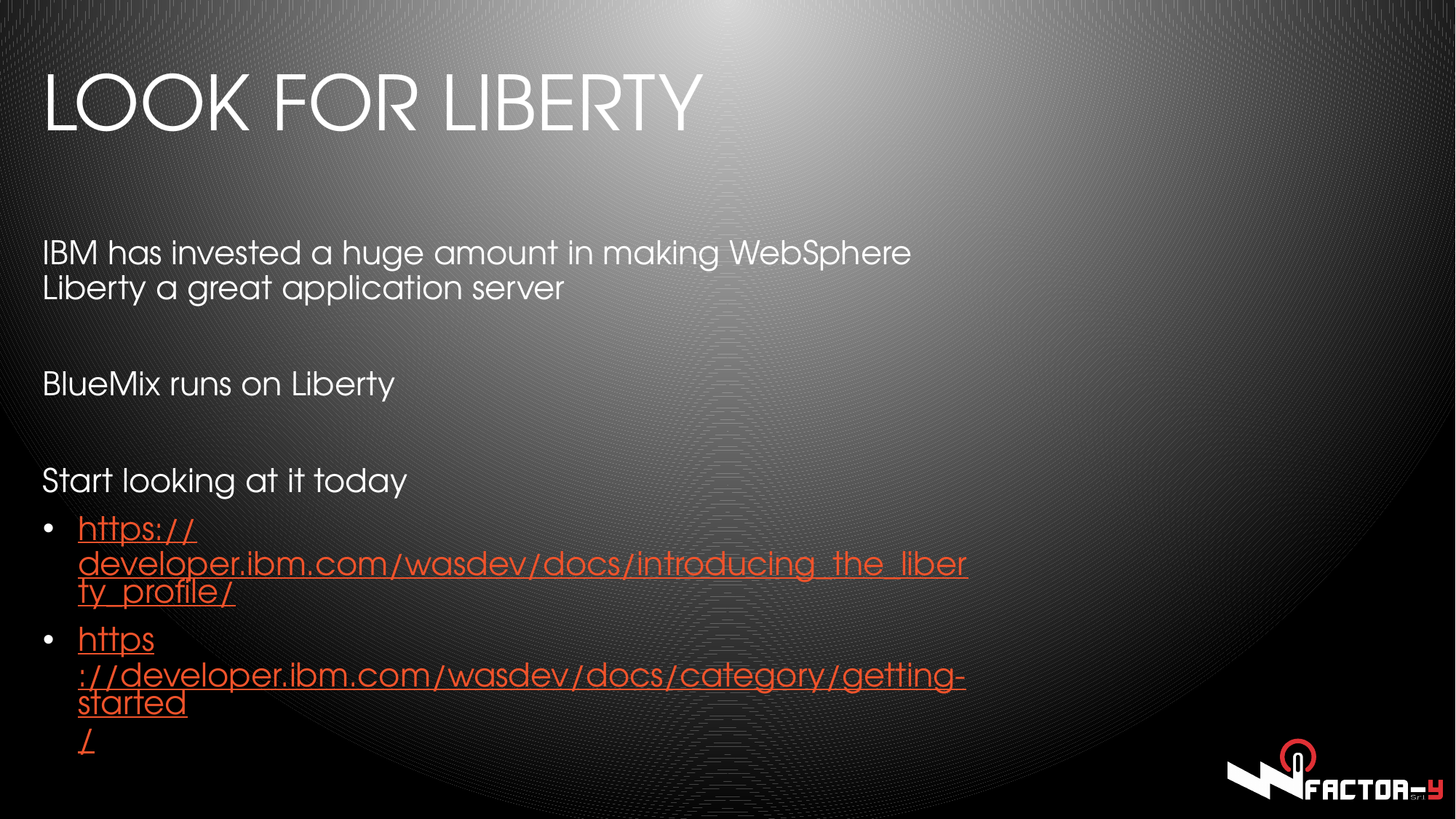

# LOOK for Liberty
IBM has invested a huge amount in making WebSphere Liberty a great application server

BlueMix runs on Liberty

Start looking at it today
https://developer.ibm.com/wasdev/docs/introducing_the_liberty_profile/
https://developer.ibm.com/wasdev/docs/category/getting-started/